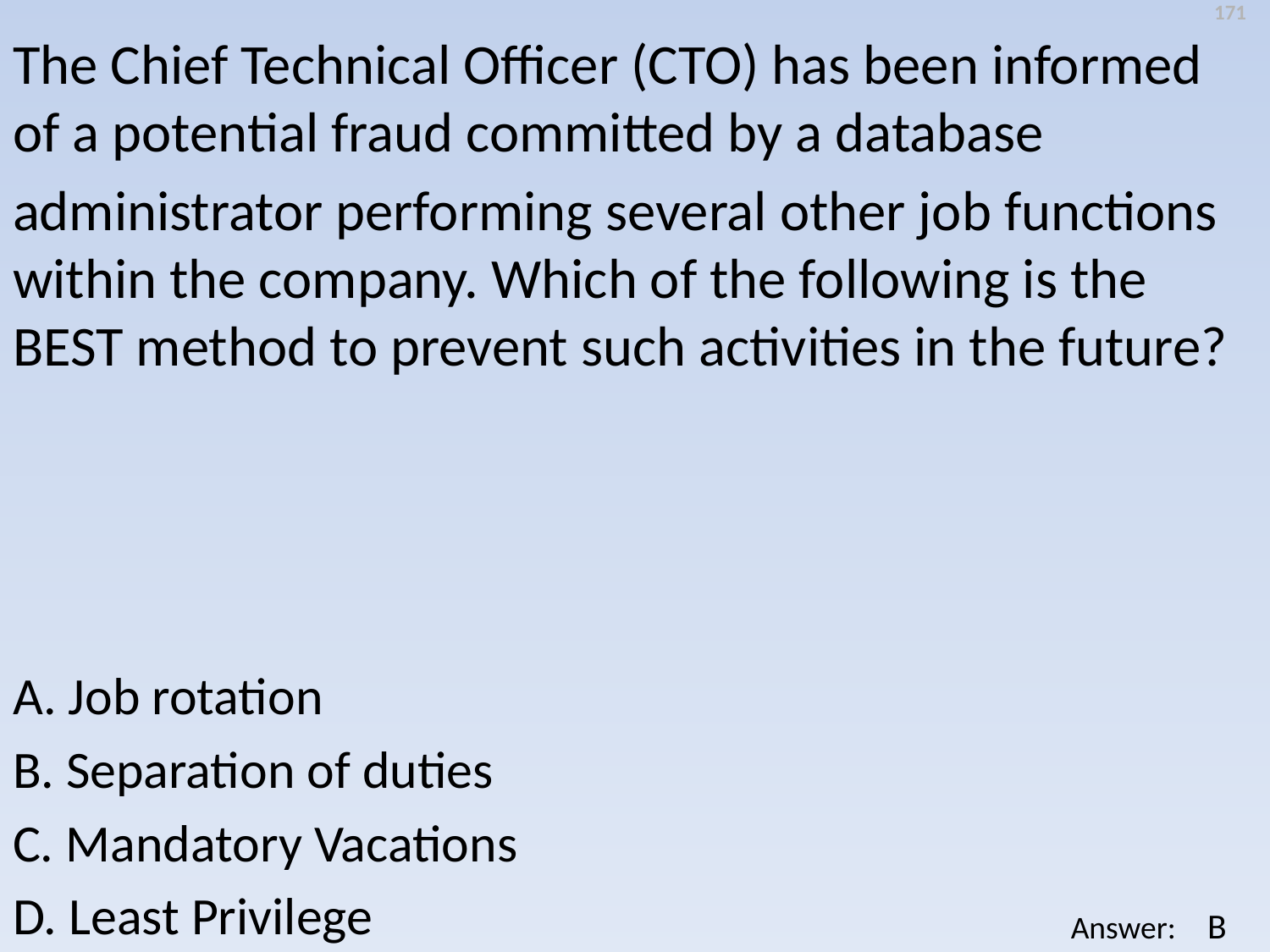

171
The Chief Technical Officer (CTO) has been informed of a potential fraud committed by a database
administrator performing several other job functions within the company. Which of the following is the BEST method to prevent such activities in the future?
A. Job rotation
B. Separation of duties
C. Mandatory Vacations
D. Least Privilege
B